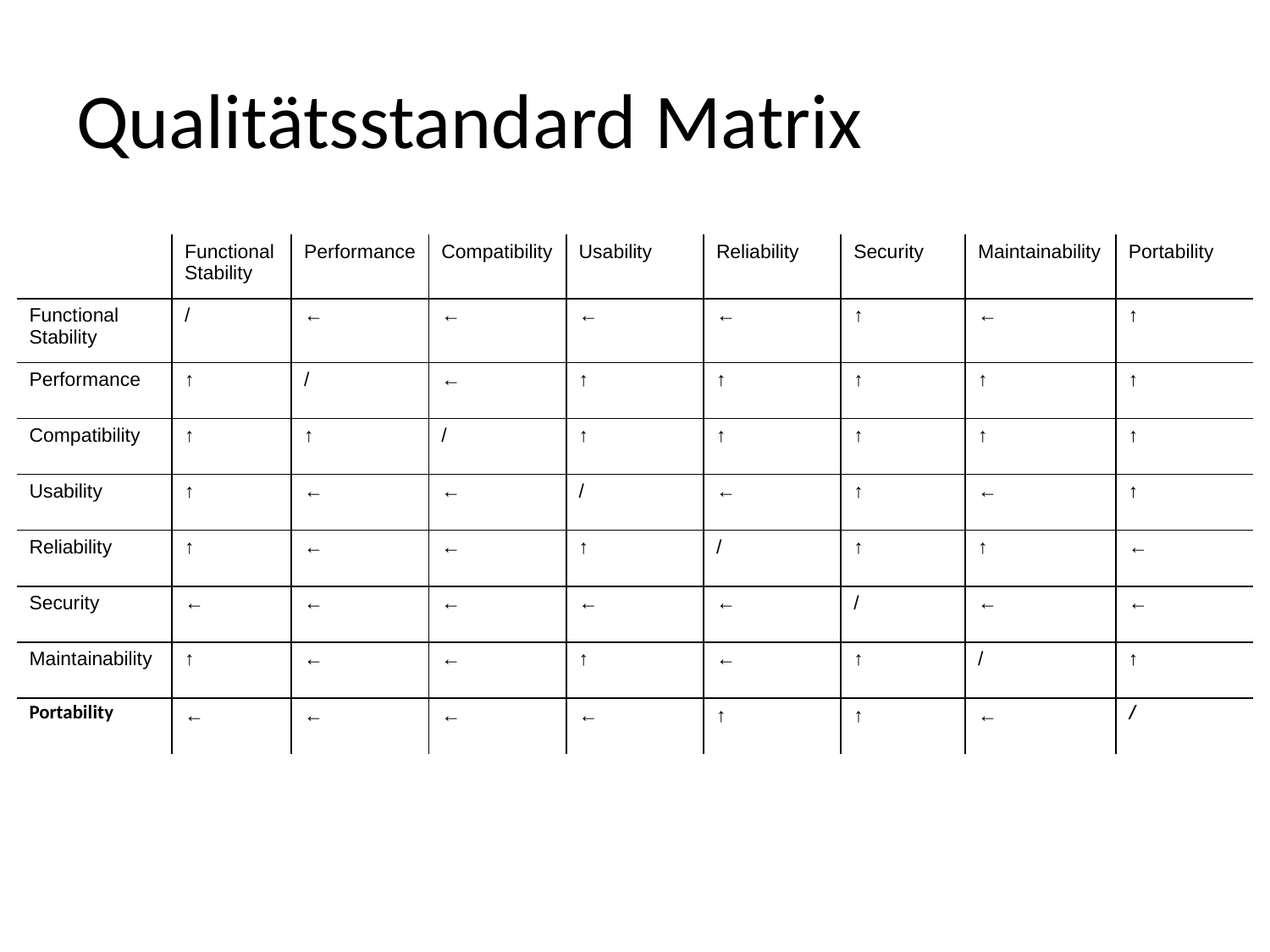

# Qualitätsstandard Matrix
|  | Functional Stability | Performance | Compatibility | Usability | Reliability | Security | Maintainability | Portability |
| --- | --- | --- | --- | --- | --- | --- | --- | --- |
| Functional Stability | / | ← | ← | ← | ← | ↑ | ← | ↑ |
| Performance | ↑ | / | ← | ↑ | ↑ | ↑ | ↑ | ↑ |
| Compatibility | ↑ | ↑ | / | ↑ | ↑ | ↑ | ↑ | ↑ |
| Usability | ↑ | ← | ← | / | ← | ↑ | ← | ↑ |
| Reliability | ↑ | ← | ← | ↑ | / | ↑ | ↑ | ← |
| Security | ← | ← | ← | ← | ← | / | ← | ← |
| Maintainability | ↑ | ← | ← | ↑ | ← | ↑ | / | ↑ |
| Portability | ← | ← | ← | ← | ↑ | ↑ | ← | / |